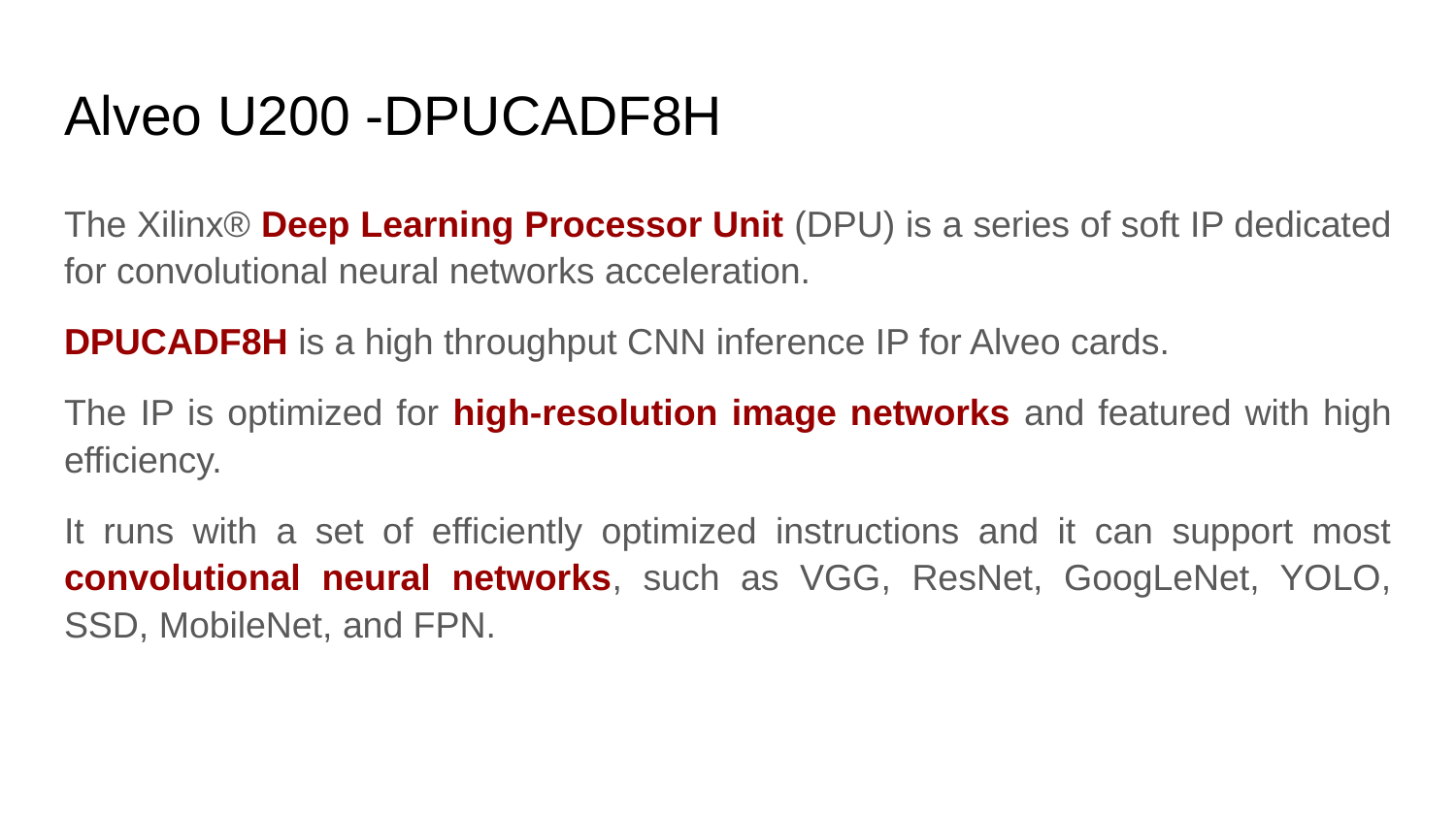

# Alveo U200 -DPUCADF8H
The Xilinx® Deep Learning Processor Unit (DPU) is a series of soft IP dedicated for convolutional neural networks acceleration.
DPUCADF8H is a high throughput CNN inference IP for Alveo cards.
The IP is optimized for high-resolution image networks and featured with high efficiency.
It runs with a set of efficiently optimized instructions and it can support most convolutional neural networks, such as VGG, ResNet, GoogLeNet, YOLO, SSD, MobileNet, and FPN.